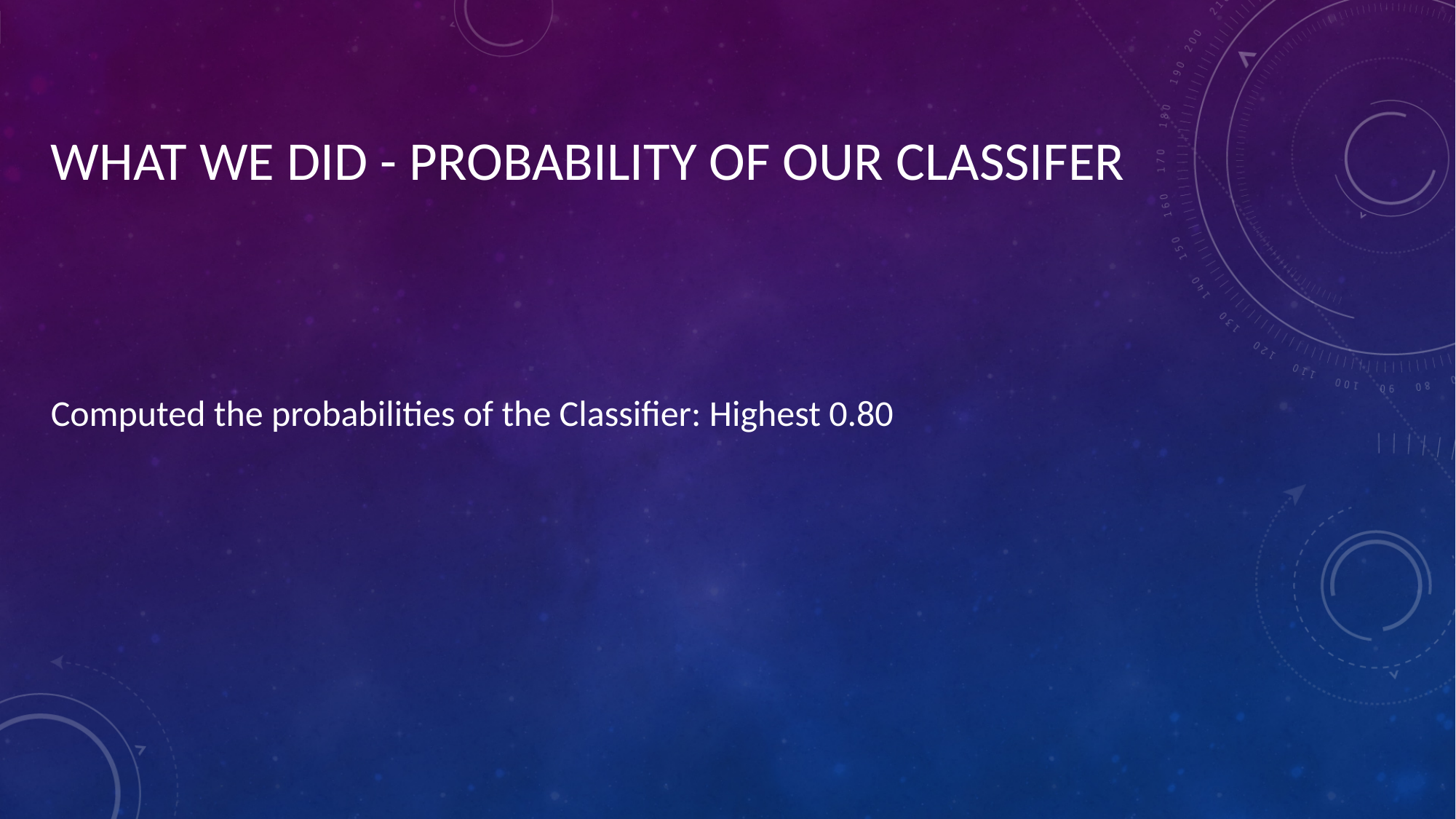

# What we did - Probability of our classifer
Computed the probabilities of the Classifier: Highest 0.80